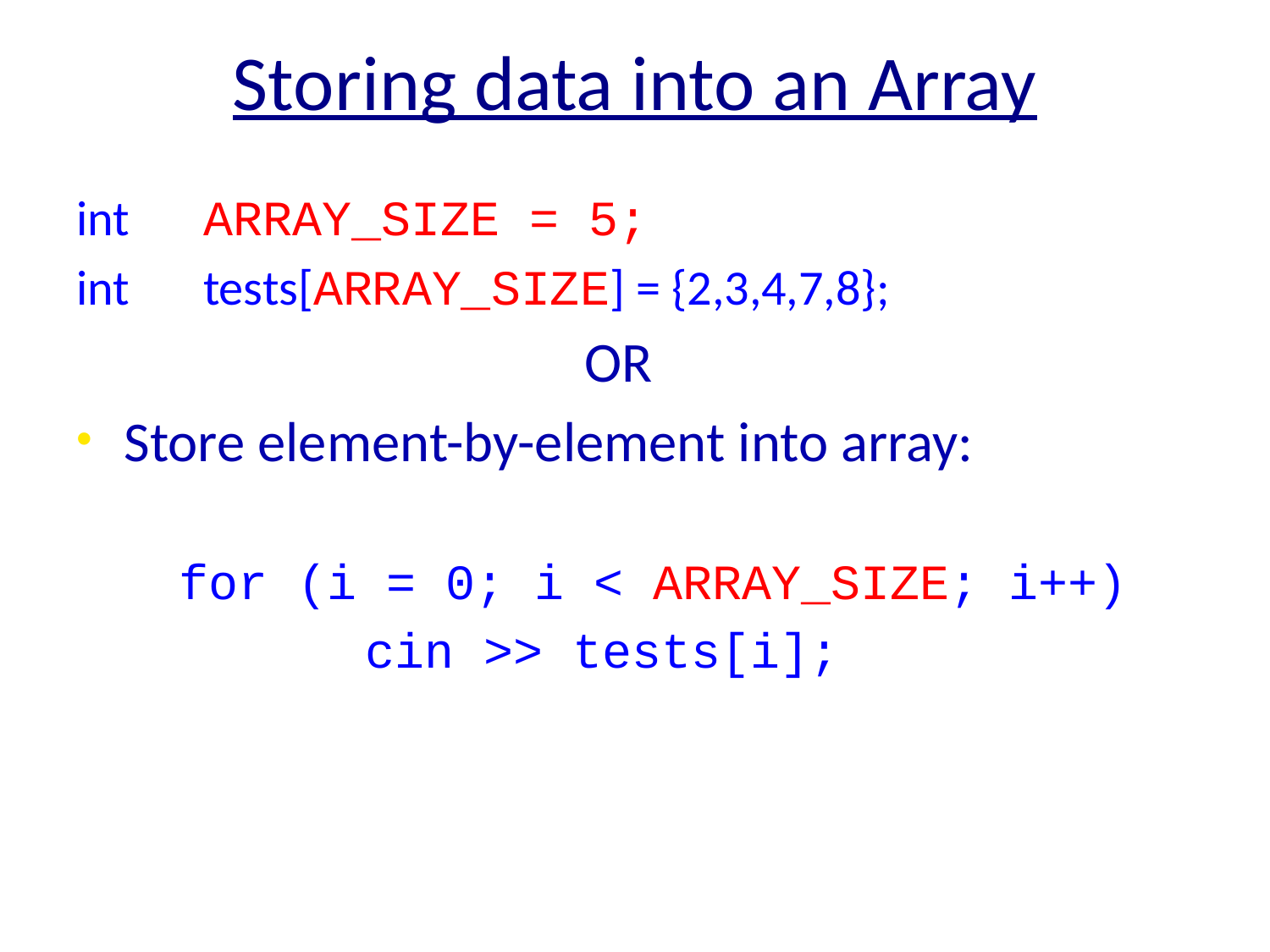

# Storing data into an Array
int  	ARRAY_SIZE = 5;
int 	tests[ARRAY_SIZE] = {2,3,4,7,8};
				OR
Store element-by-element into array:
	for (i = 0; i < ARRAY_SIZE; i++)
		  cin >> tests[i];